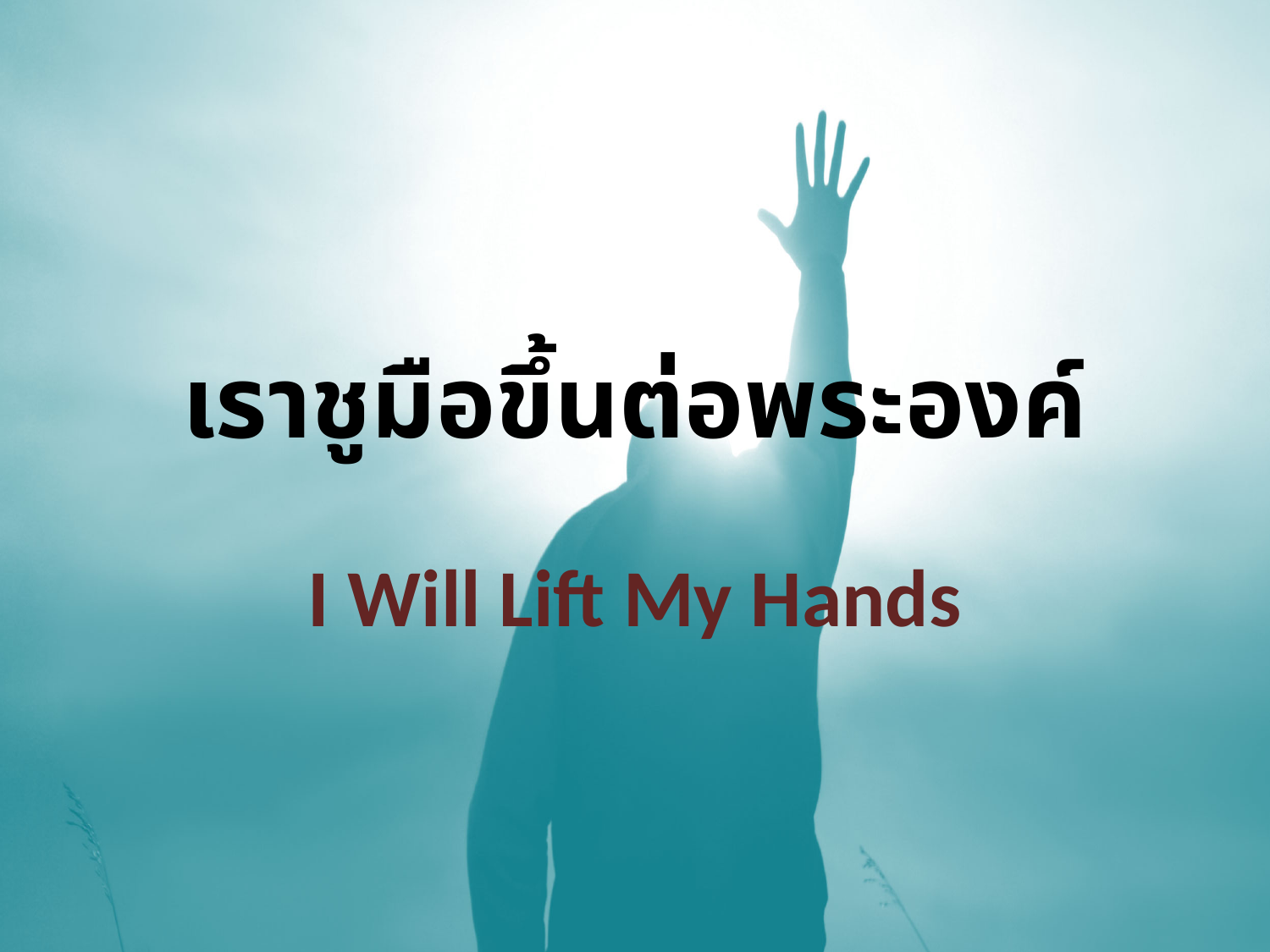

# เราชูมือขึ้นต่อพระองค์
I Will Lift My Hands